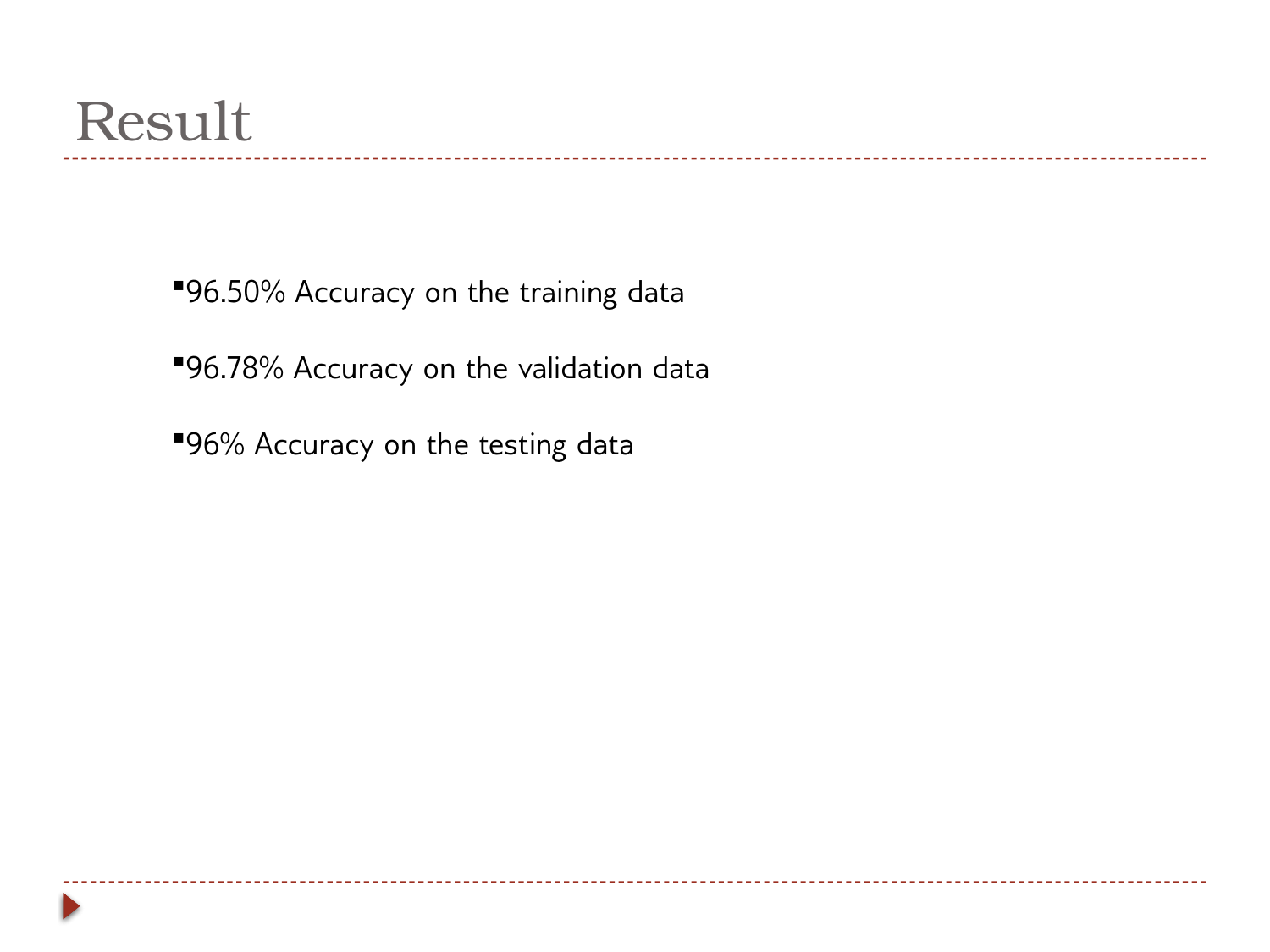

# Result
96.50% Accuracy on the training data

96.78% Accuracy on the validation data

96% Accuracy on the testing data